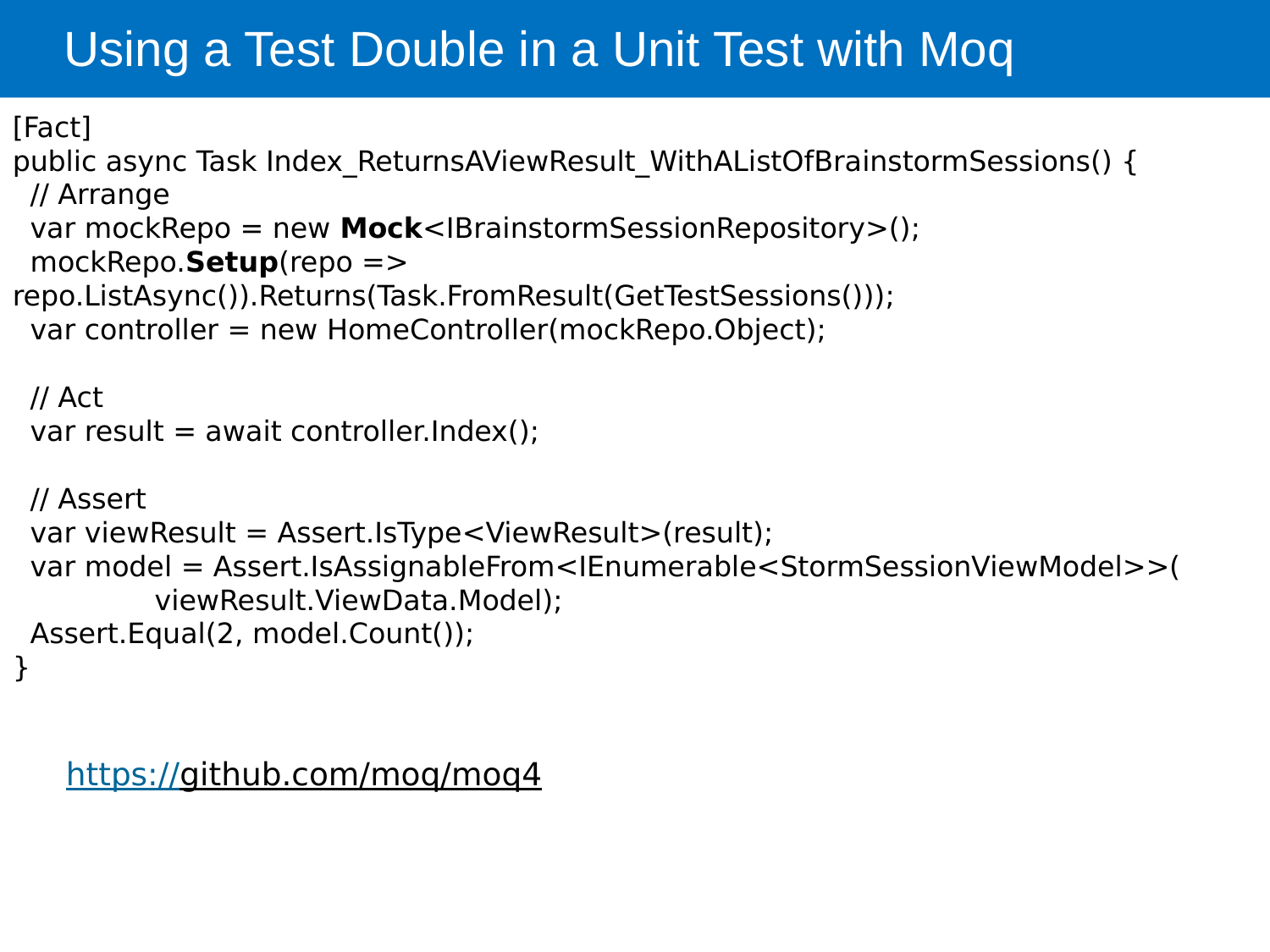

# Using a Test Double in a Unit Test with Moq
[Fact]
public async Task Index_ReturnsAViewResult_WithAListOfBrainstormSessions() {
  // Arrange
  var mockRepo = new Mock<IBrainstormSessionRepository>();
  mockRepo.Setup(repo => repo.ListAsync()).Returns(Task.FromResult(GetTestSessions()));
  var controller = new HomeController(mockRepo.Object);

  // Act
  var result = await controller.Index();

  // Assert
  var viewResult = Assert.IsType<ViewResult>(result);
  var model = Assert.IsAssignableFrom<IEnumerable<StormSessionViewModel>>(
                viewResult.ViewData.Model);
  Assert.Equal(2, model.Count());
}
https://github.com/moq/moq4